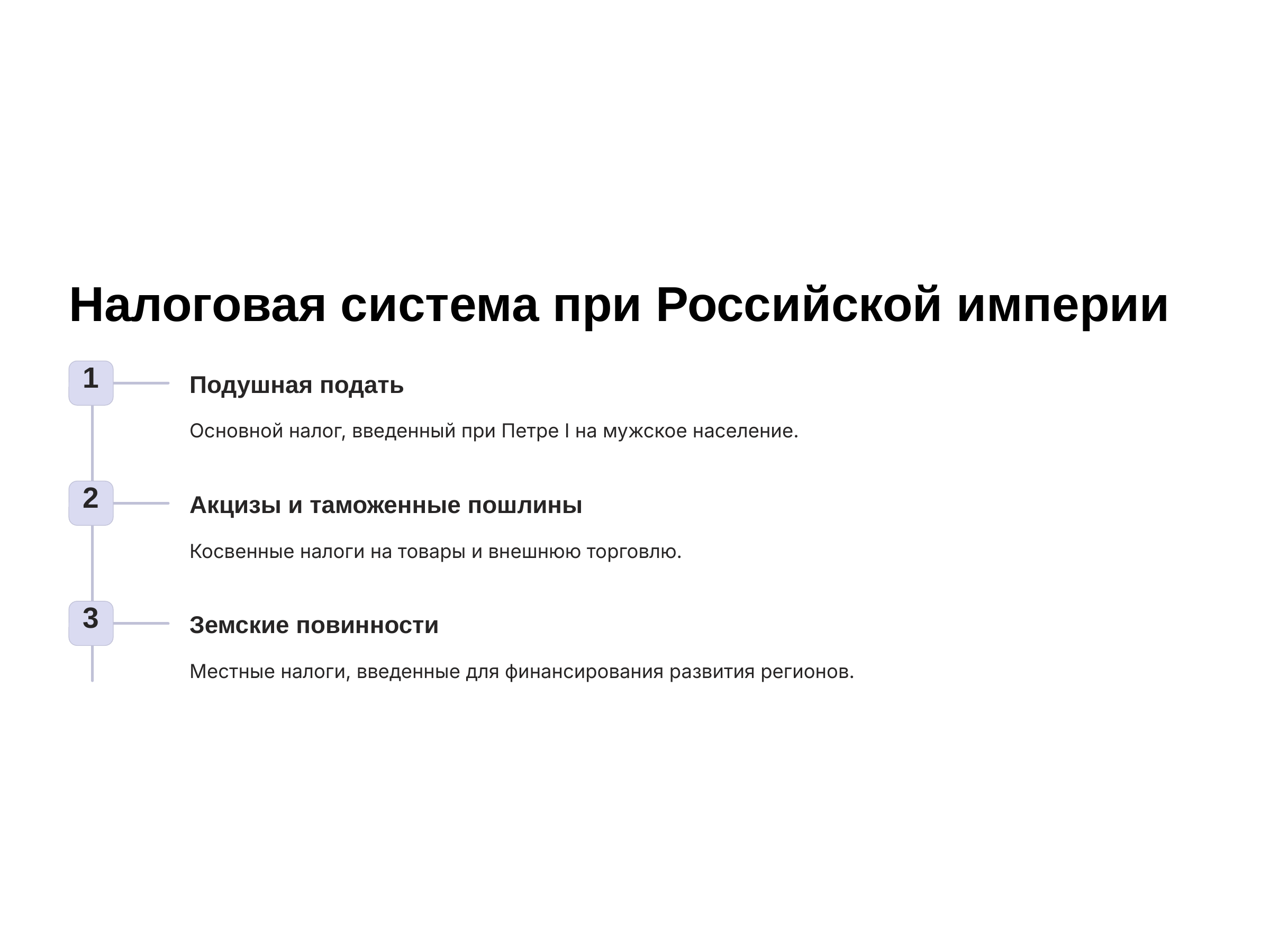

Налоговая система при Российской империи

1
Подушная подать

Основной налог, введенный при Петре I на мужское население.

2
Акцизы и таможенные пошлины

Косвенные налоги на товары и внешнюю торговлю.

3
Земские повинности

Местные налоги, введенные для финансирования развития регионов.